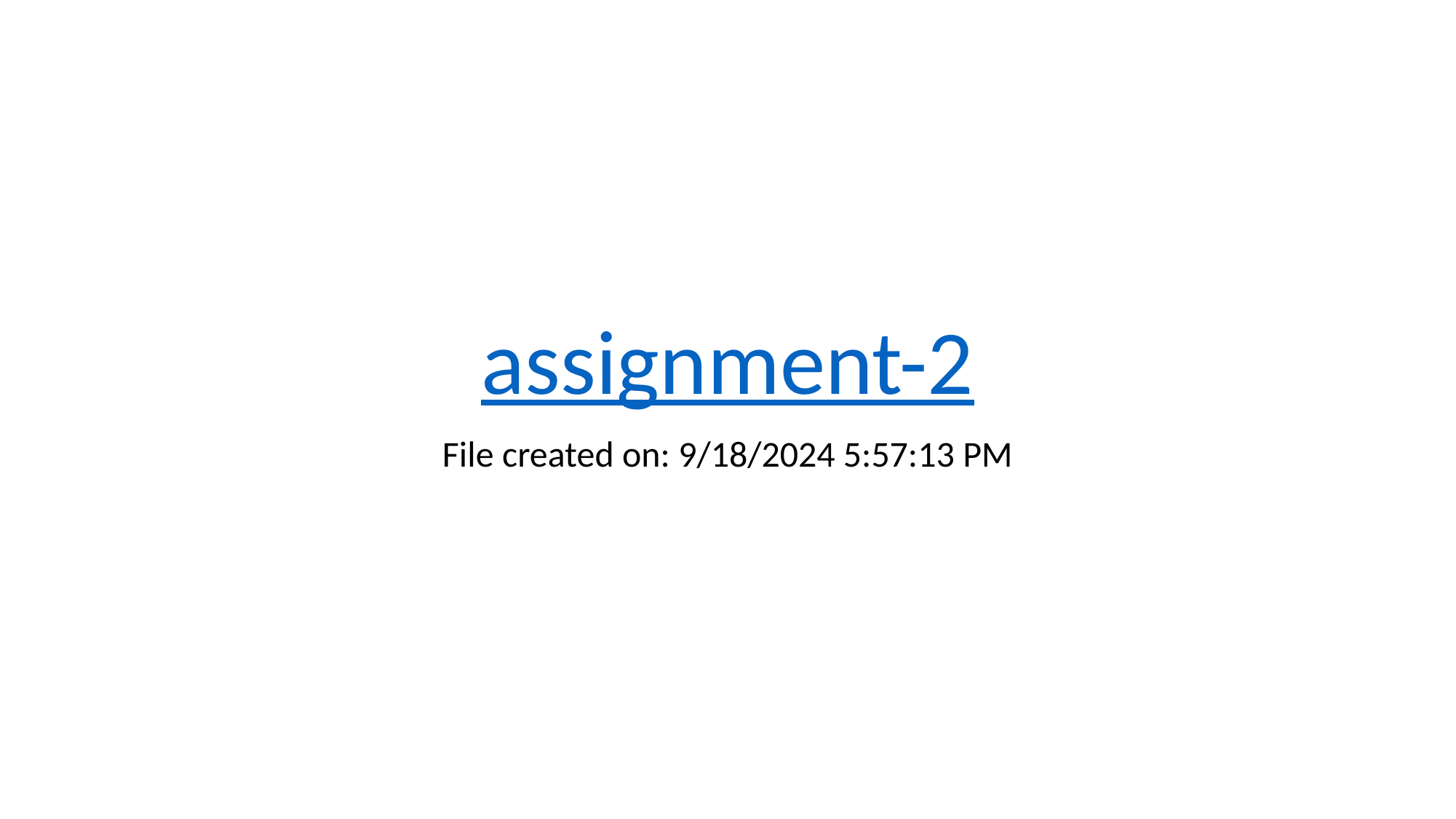

# assignment-2
File created on: 9/18/2024 5:57:13 PM